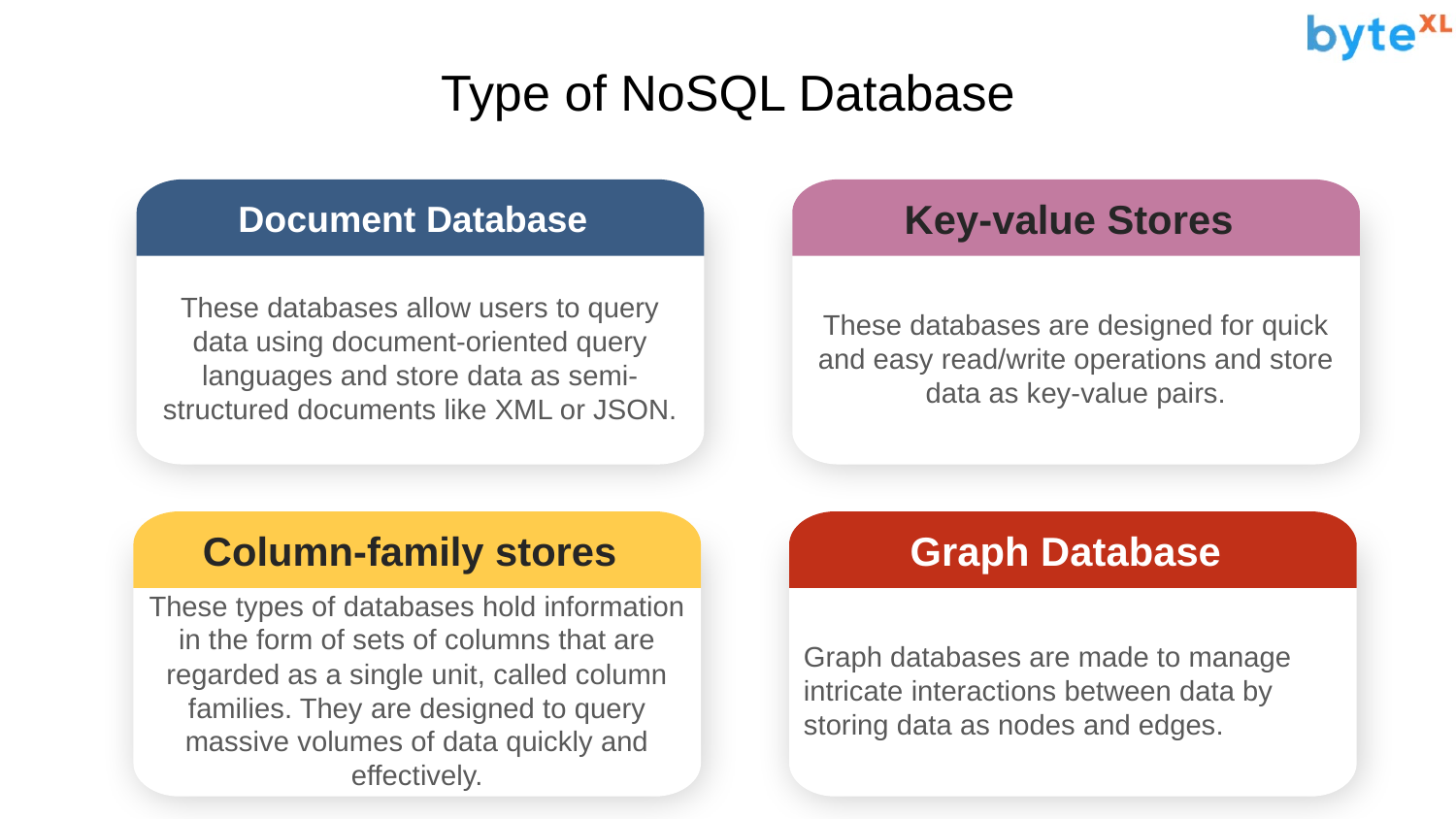

# Type of NoSQL Database
Document Database
Key-value Stores
These databases allow users to query data using document-oriented query languages and store data as semi-structured documents like XML or JSON.
These databases are designed for quick and easy read/write operations and store data as key-value pairs.
Column-family stores
Graph Database
These types of databases hold information in the form of sets of columns that are regarded as a single unit, called column families. They are designed to query massive volumes of data quickly and effectively.
Graph databases are made to manage intricate interactions between data by storing data as nodes and edges.